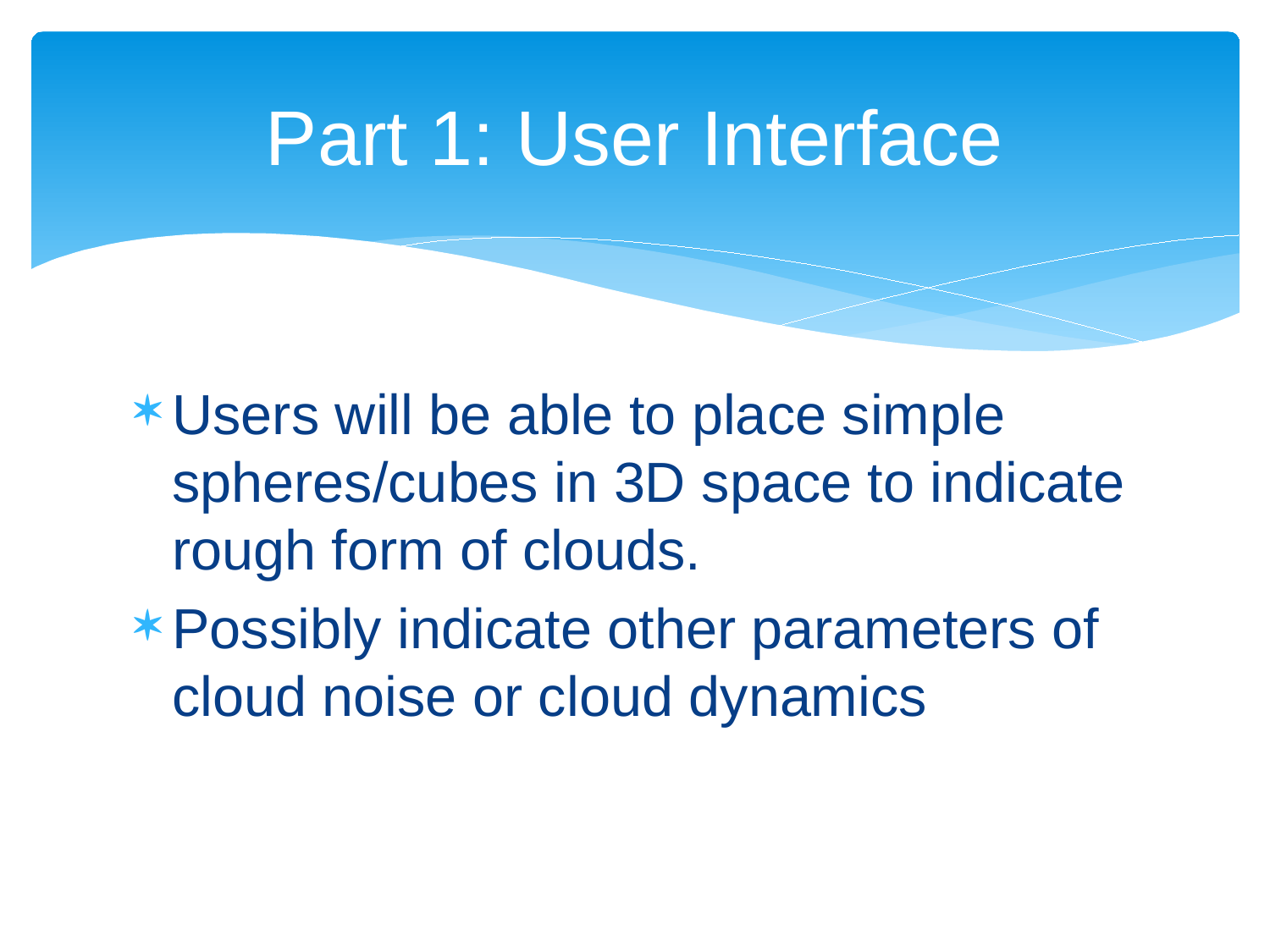

# Part 1: User Interface
Users will be able to place simple spheres/cubes in 3D space to indicate rough form of clouds.
Possibly indicate other parameters of cloud noise or cloud dynamics